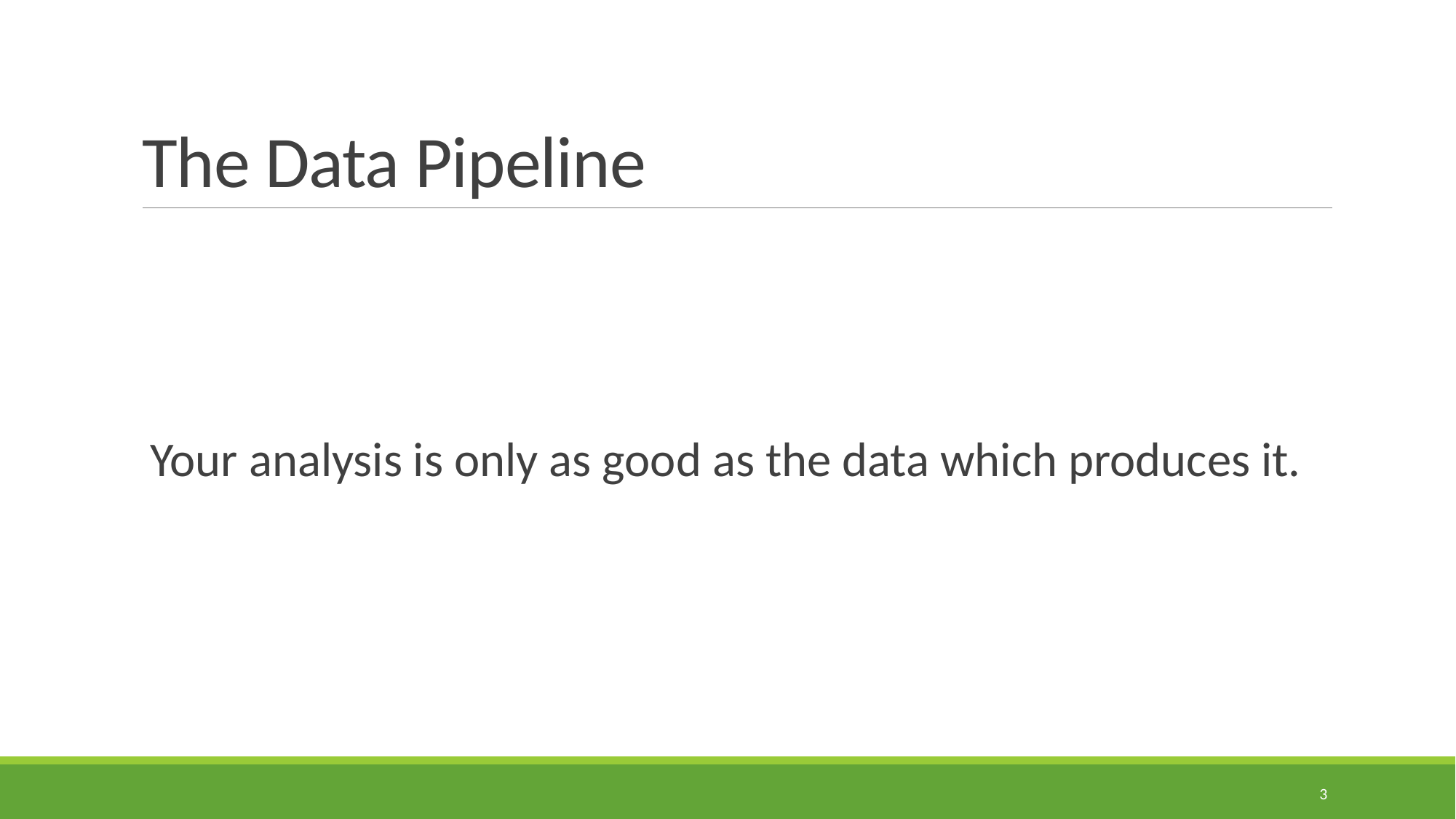

# The Data Pipeline
Your analysis is only as good as the data which produces it.
3